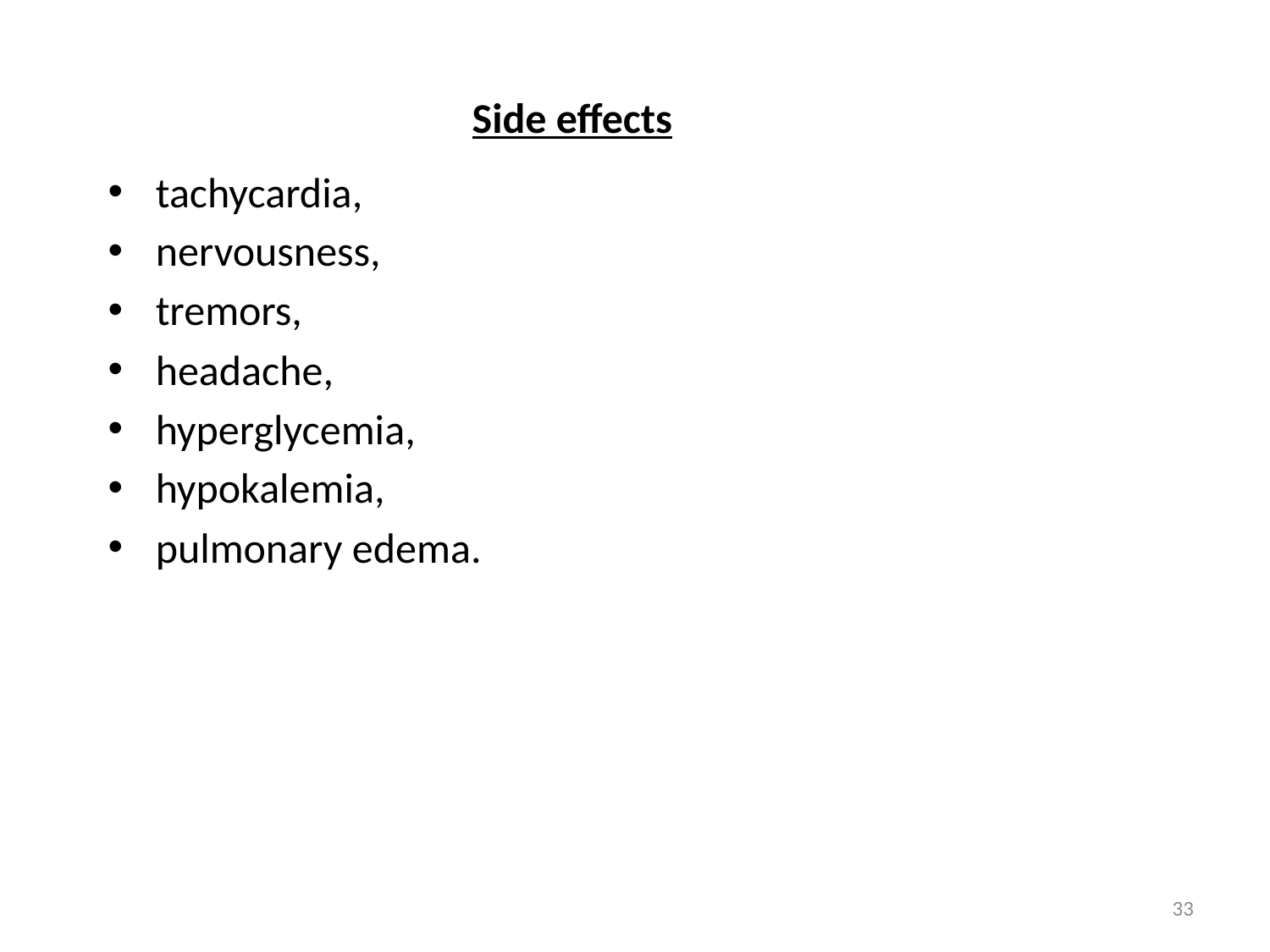

# Side effects
tachycardia,
nervousness,
tremors,
headache,
hyperglycemia,
hypokalemia,
pulmonary edema.

33